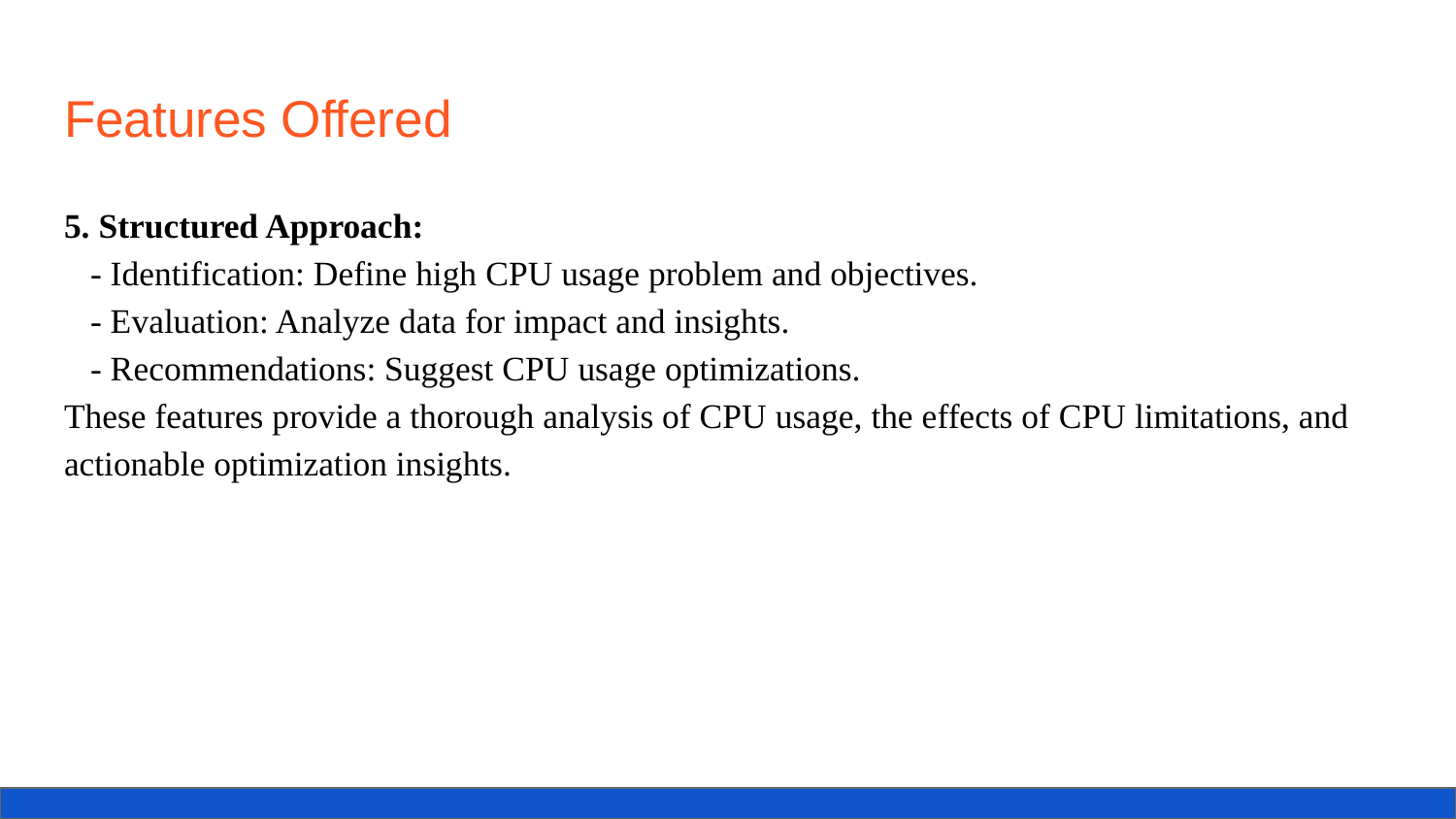

# Features Offered

5. Structured Approach:
   - Identification: Define high CPU usage problem and objectives.
   - Evaluation: Analyze data for impact and insights.
   - Recommendations: Suggest CPU usage optimizations.
These features provide a thorough analysis of CPU usage, the effects of CPU limitations, and actionable optimization insights.